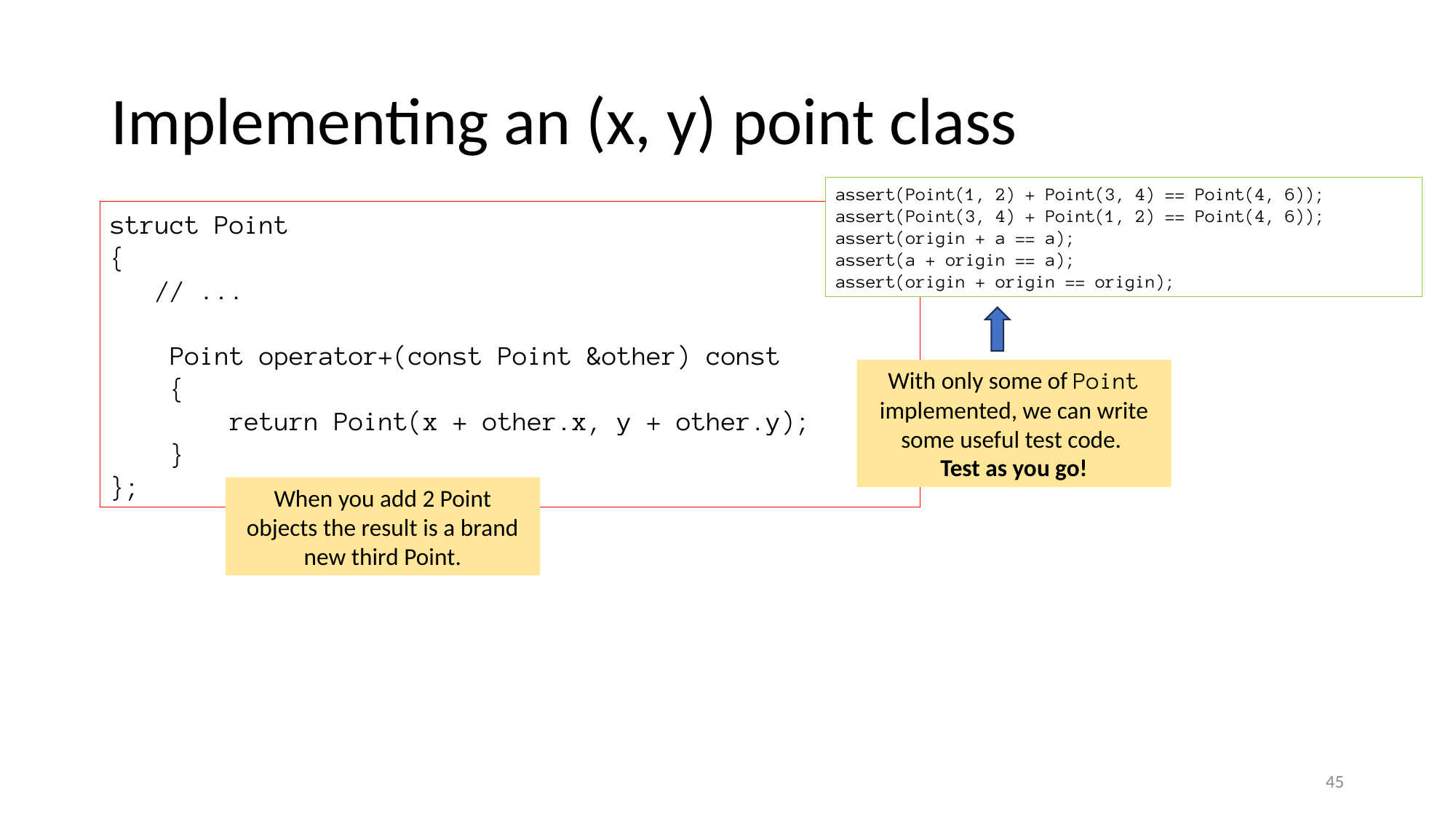

# Implementing an (x, y) point class
assert(Point(1, 2) + Point(3, 4) == Point(4, 6));
assert(Point(3, 4) + Point(1, 2) == Point(4, 6));
assert(origin + a == a);
assert(a + origin == a);
assert(origin + origin == origin);
struct Point
{
   // ...
    Point operator+(const Point &other) const
    {
        return Point(x + other.x, y + other.y);
    }
};

With only some of Point implemented, we can write some useful test code.
Test as you go!
When you add 2 Point objects the result is a brand new third Point.
45